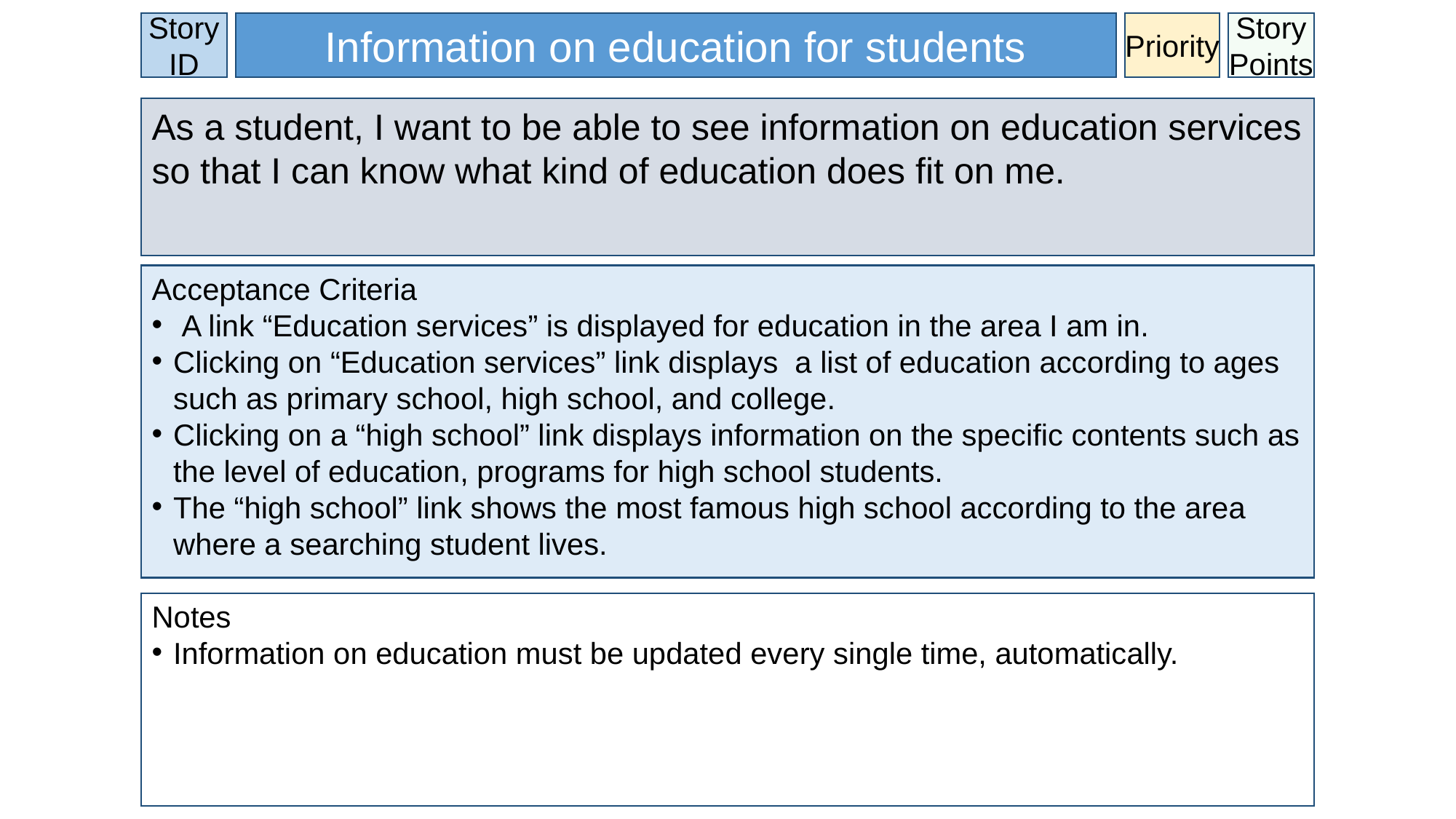

Story ID
Information on education for students
Priority
Story Points
As a student, I want to be able to see information on education services so that I can know what kind of education does fit on me.
Acceptance Criteria
 A link “Education services” is displayed for education in the area I am in.
Clicking on “Education services” link displays  a list of education according to ages such as primary school, high school, and college.
Clicking on a “high school” link displays information on the specific contents such as the level of education, programs for high school students.
The “high school” link shows the most famous high school according to the area where a searching student lives.
Notes
Information on education must be updated every single time, automatically.